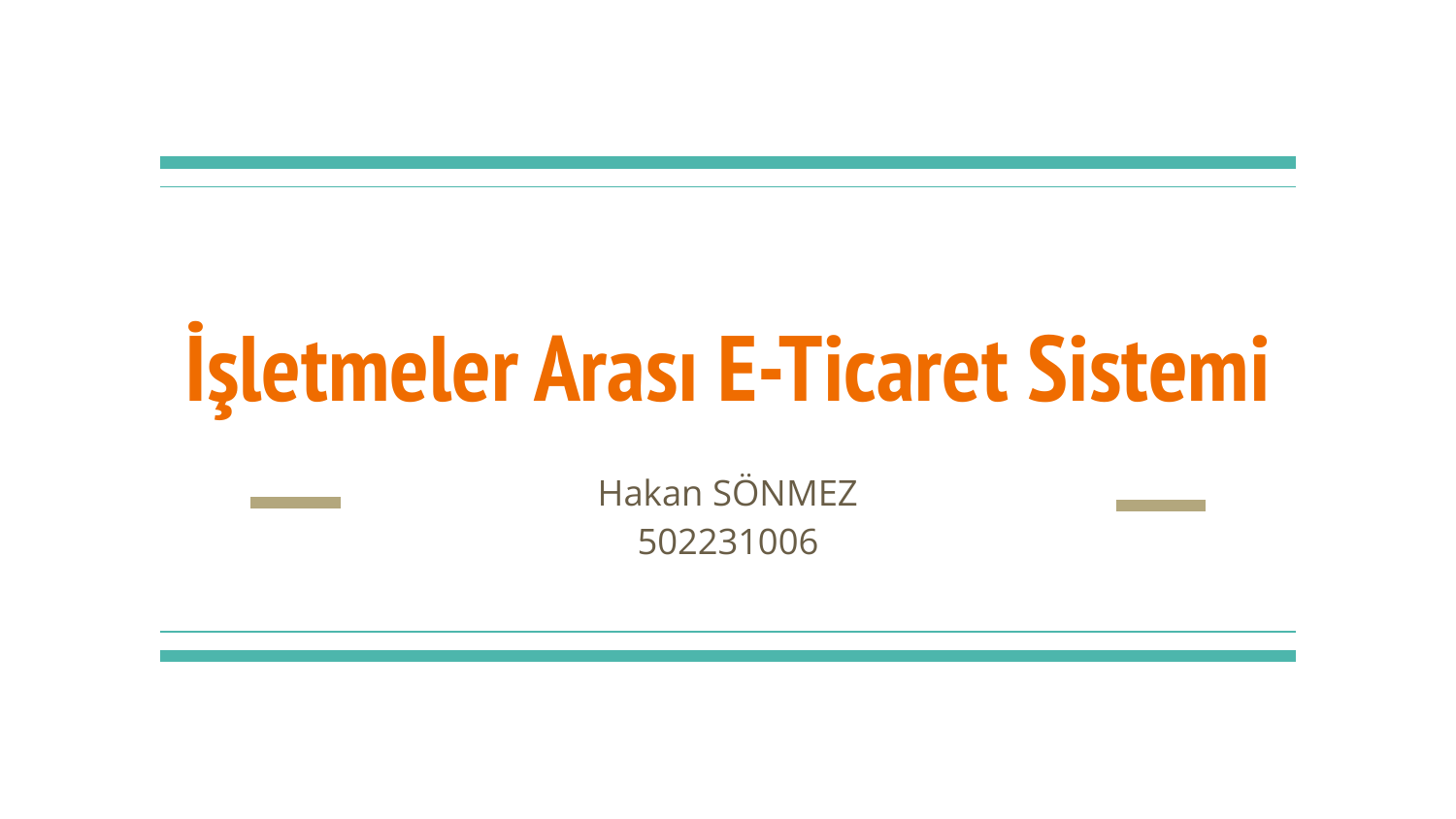

# İşletmeler Arası E-Ticaret Sistemi
Hakan SÖNMEZ
502231006